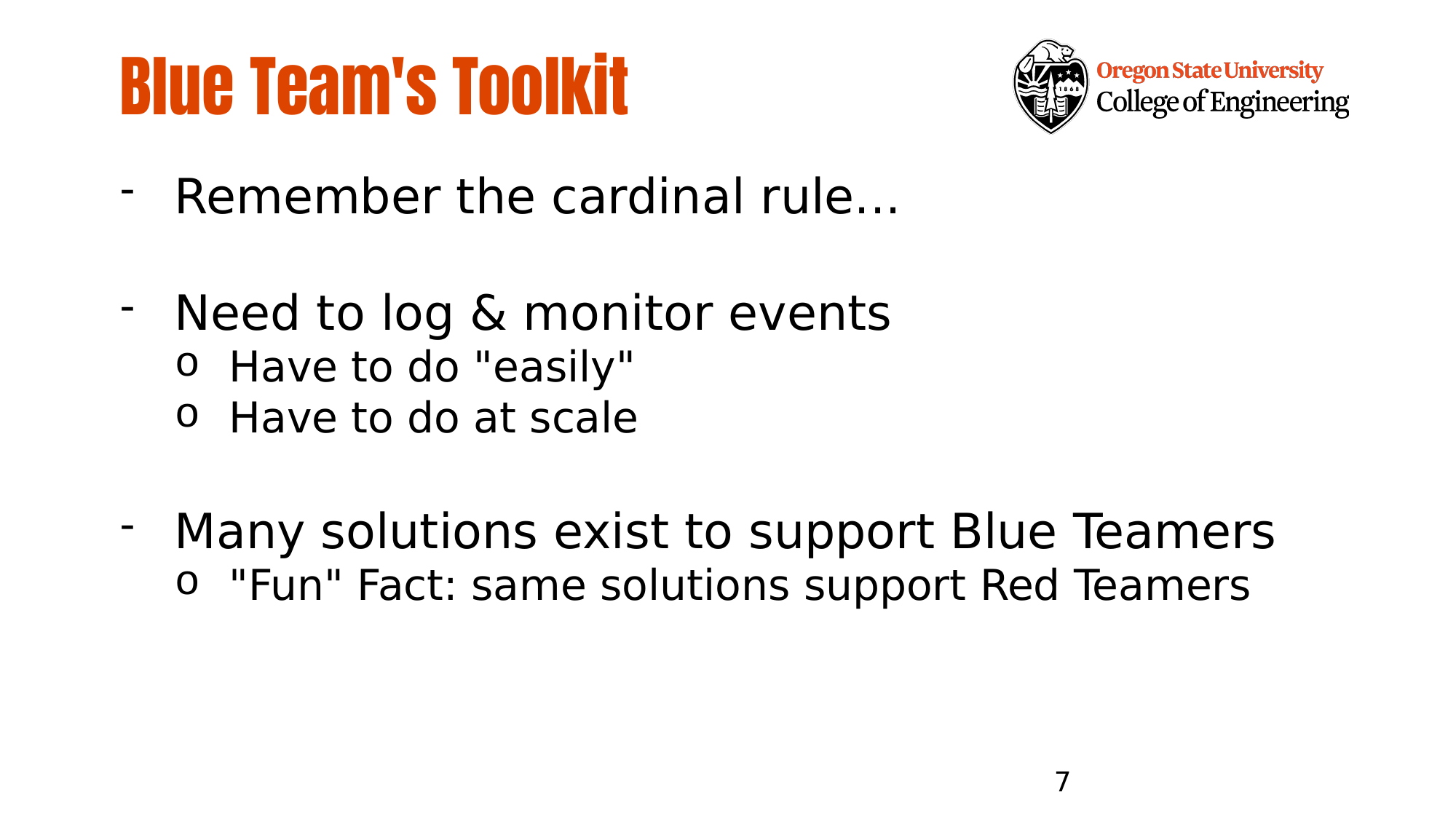

# Blue Team's Toolkit
Remember the cardinal rule...

Need to log & monitor events
Have to do "easily"
Have to do at scale

Many solutions exist to support Blue Teamers
"Fun" Fact: same solutions support Red Teamers
7